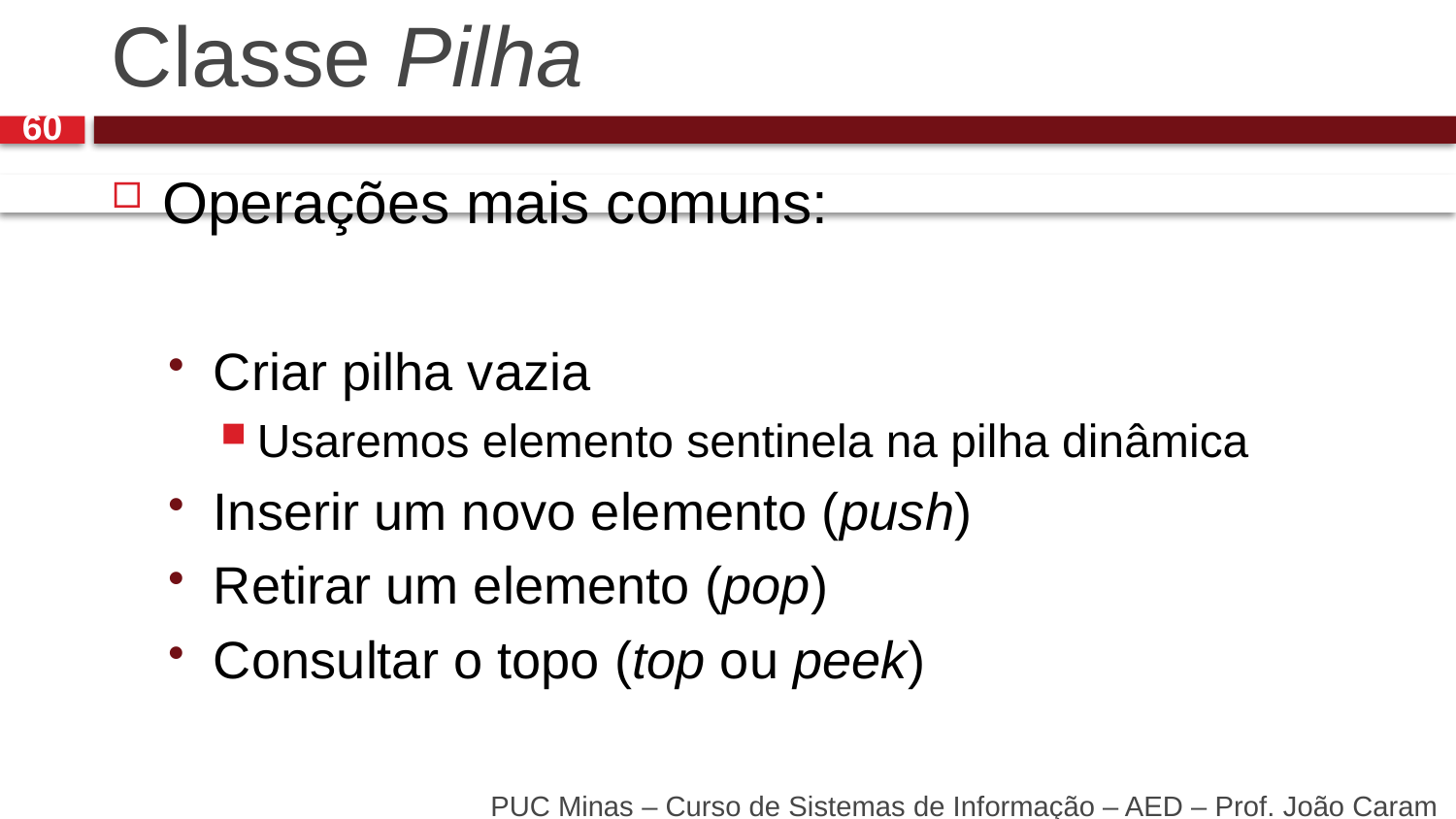

# Classe Pilha
60
Operações mais comuns:

Criar pilha vazia
Usaremos elemento sentinela na pilha dinâmica
Inserir um novo elemento (push)
Retirar um elemento (pop)
Consultar o topo (top ou peek)

PUC Minas – Curso de Sistemas de Informação – AED – Prof. João Caram